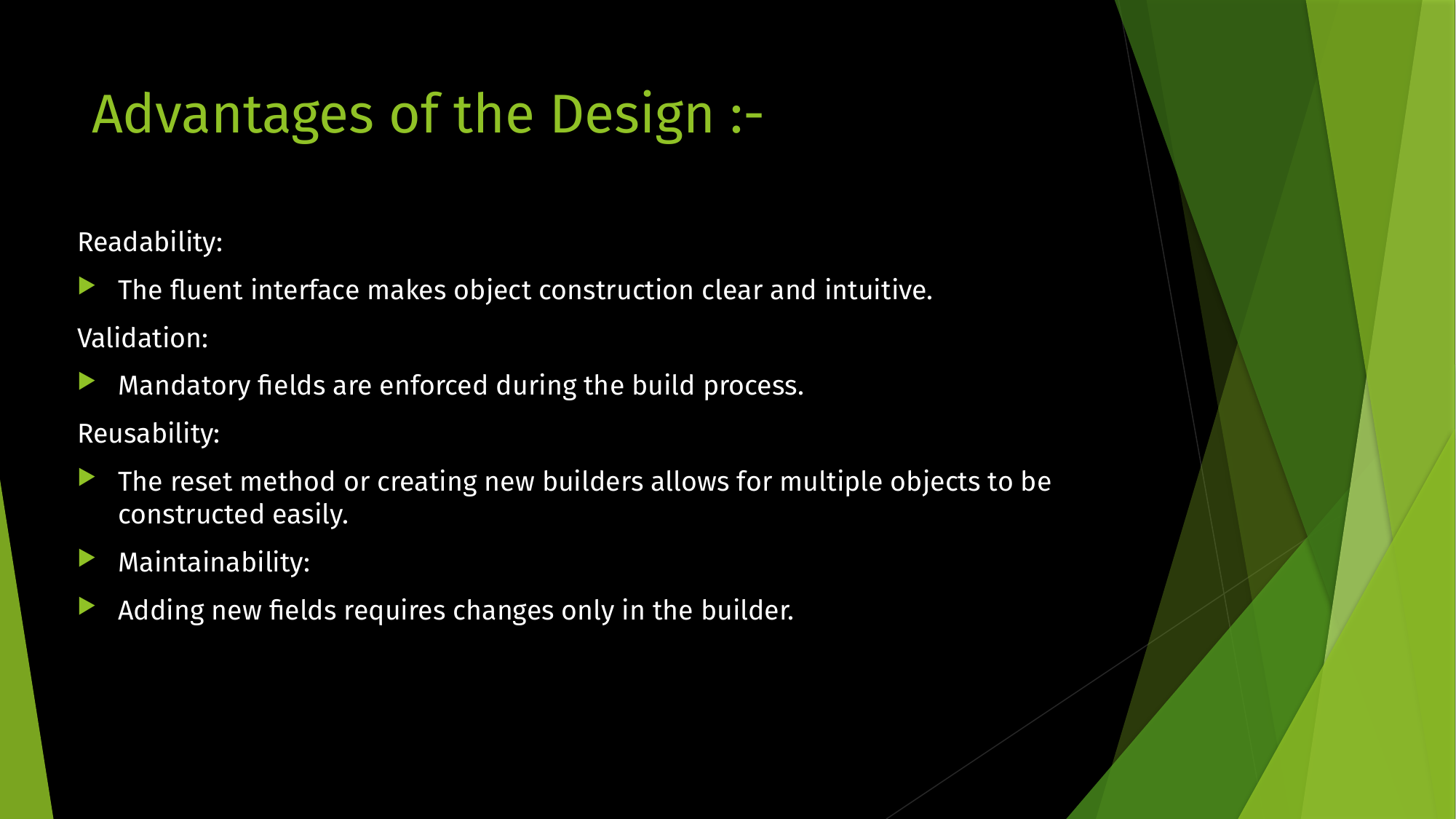

# Advantages of the Design :-

Readability:
The fluent interface makes object construction clear and intuitive.
Validation:
Mandatory fields are enforced during the build process.
Reusability:
The reset method or creating new builders allows for multiple objects to be constructed easily.
Maintainability:
Adding new fields requires changes only in the builder.